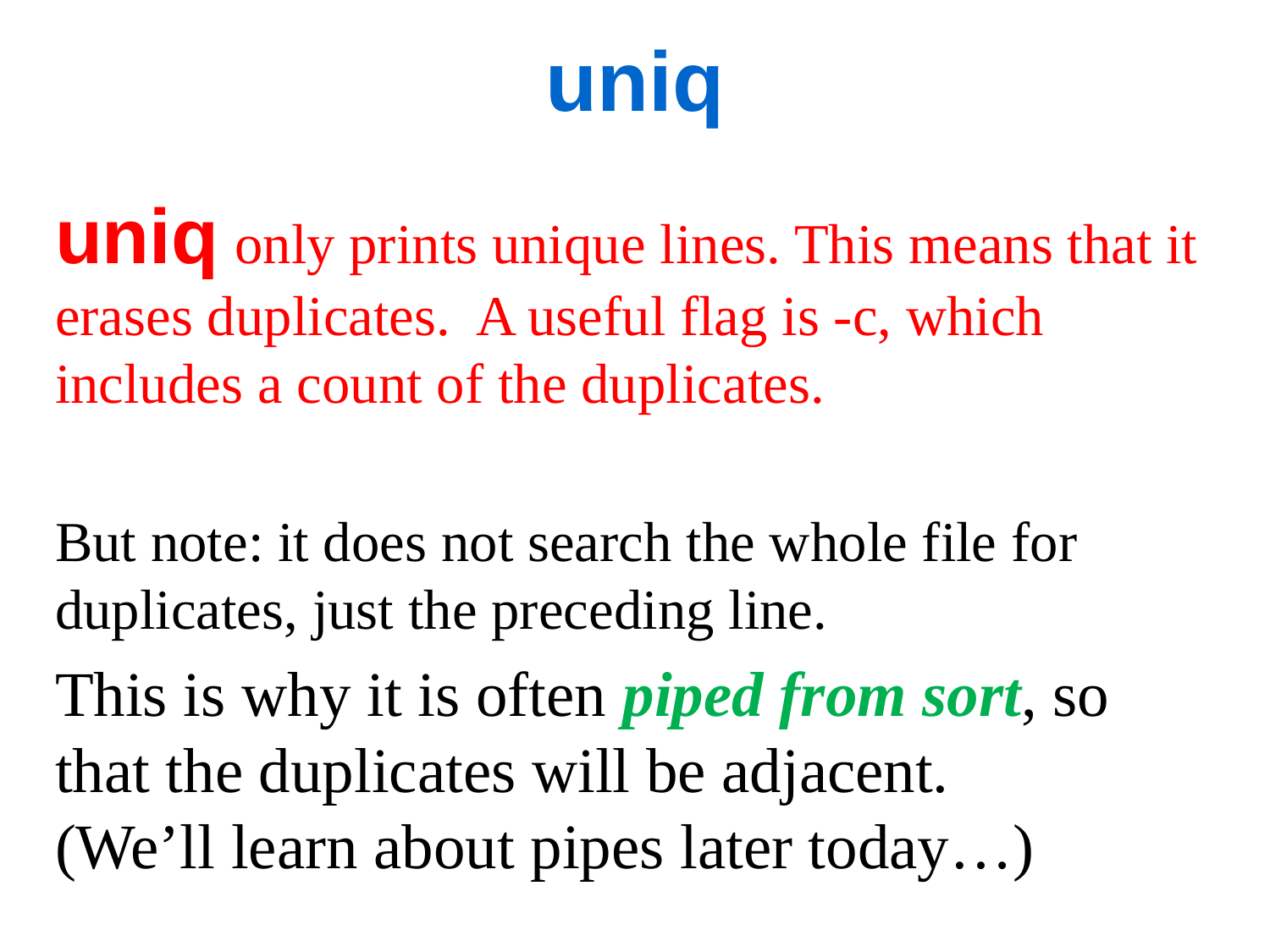

uniq
uniq only prints unique lines. This means that it erases duplicates.  A useful flag is -c, which includes a count of the duplicates.

But note: it does not search the whole file for duplicates, just the preceding line.
This is why it is often piped from sort, so that the duplicates will be adjacent.
(We’ll learn about pipes later today…)